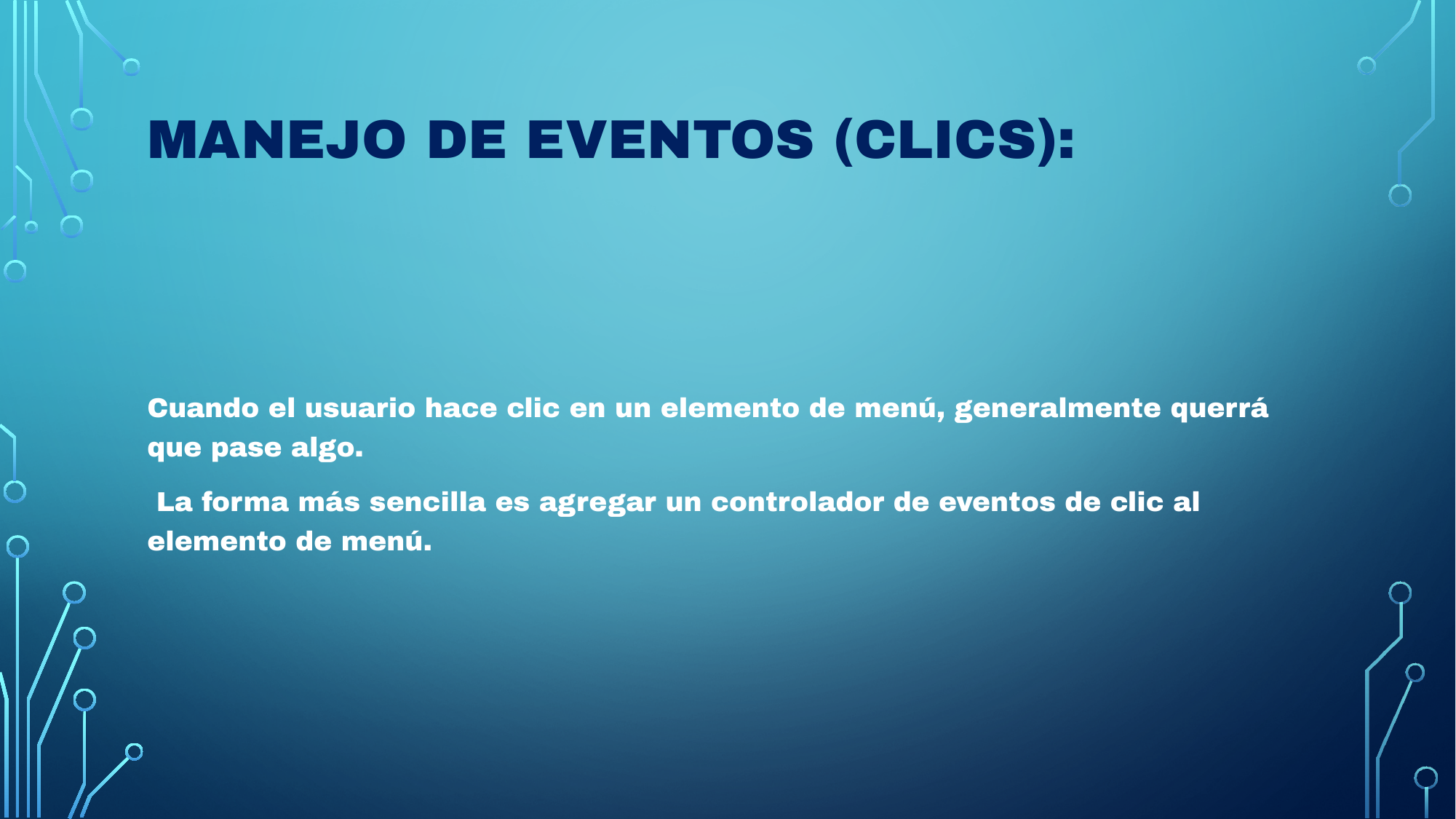

# Manejo de Eventos (clics):
Cuando el usuario hace clic en un elemento de menú, generalmente querrá que pase algo.
 La forma más sencilla es agregar un controlador de eventos de clic al elemento de menú.